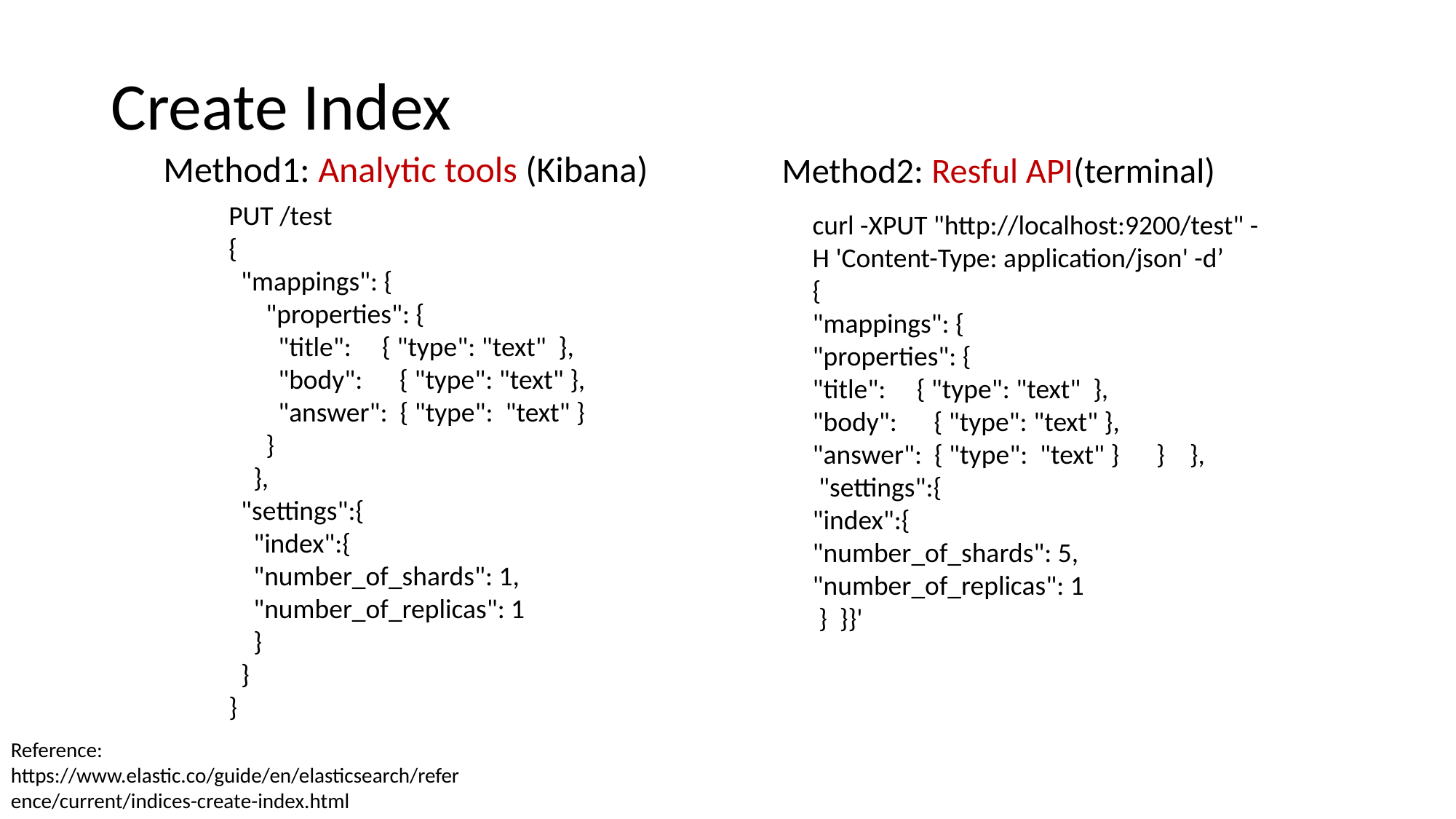

# Create Index
Method1: Analytic tools (Kibana)

Method2: Resful API(terminal)

PUT /test
{
  "mappings": {
      "properties": {
        "title":     { "type": "text"  },
        "body":      { "type": "text" },
        "answer":  { "type":  "text" }
      }
    },
  "settings":{
    "index":{
    "number_of_shards": 1,
    "number_of_replicas": 1
    }
  }
}
curl -XPUT "http://localhost:9200/test" -H 'Content-Type: application/json' -d’
{
"mappings": {
"properties": {
"title":     { "type": "text"  },
"body":      { "type": "text" },
"answer":  { "type":  "text" }      }    },
 "settings":{
"index":{
"number_of_shards": 5,
"number_of_replicas": 1
 }  }}'
Reference: https://www.elastic.co/guide/en/elasticsearch/reference/current/indices-create-index.html